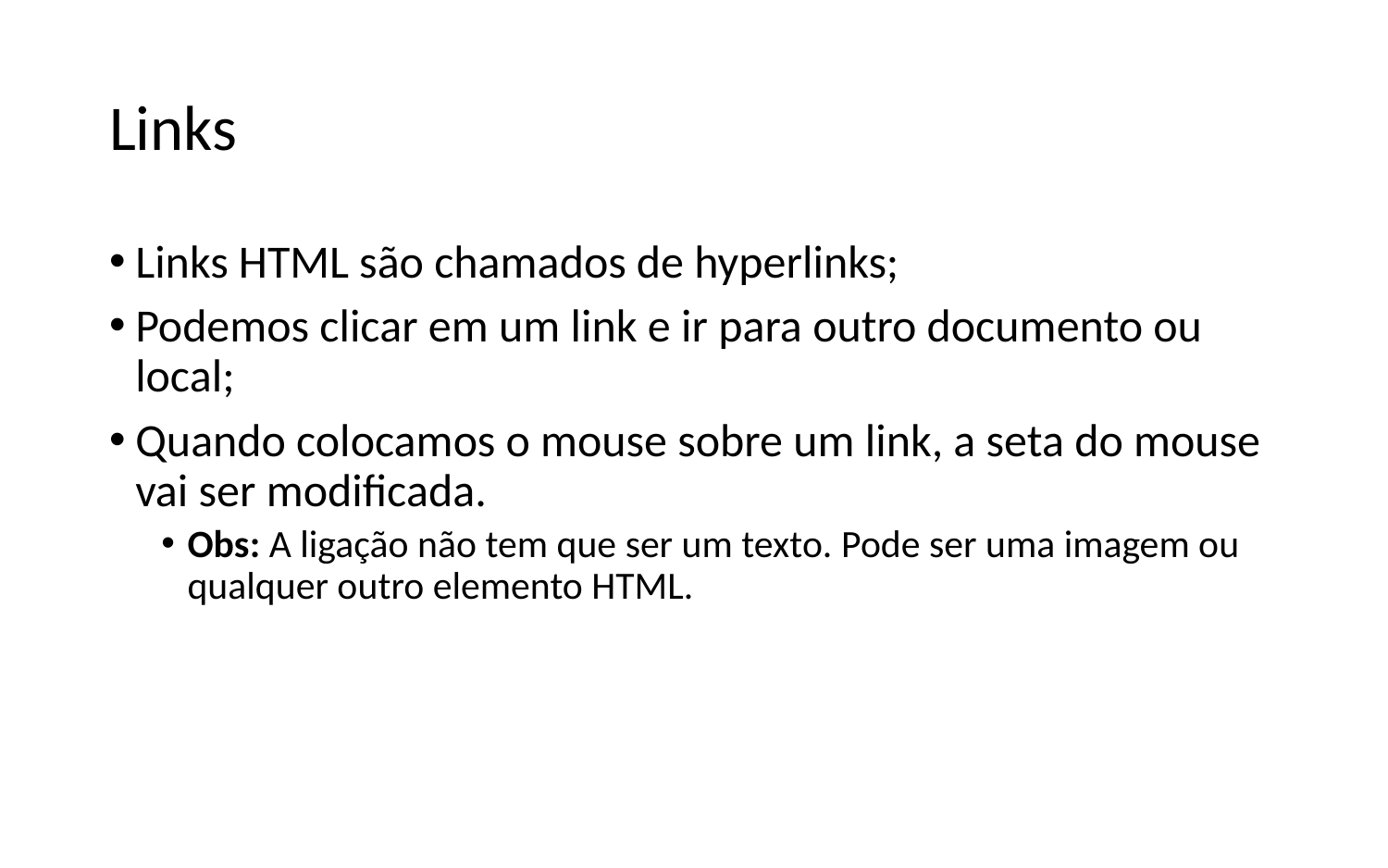

# Links
Links HTML são chamados de hyperlinks;
Podemos clicar em um link e ir para outro documento ou local;
Quando colocamos o mouse sobre um link, a seta do mouse vai ser modificada.
Obs: A ligação não tem que ser um texto. Pode ser uma imagem ou qualquer outro elemento HTML.